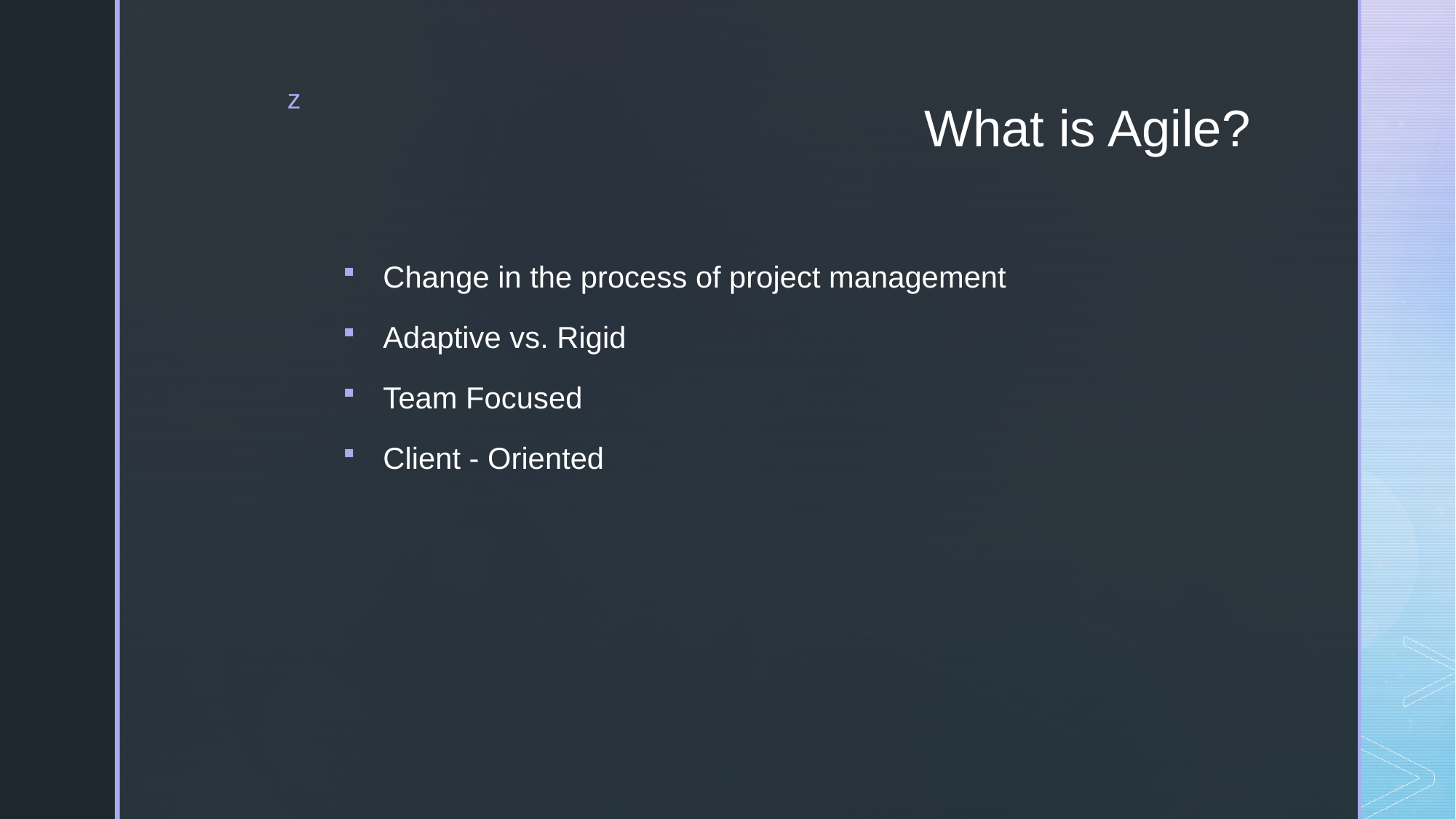

# What is Agile?
Change in the process of project management
Adaptive vs. Rigid
Team Focused
Client - Oriented